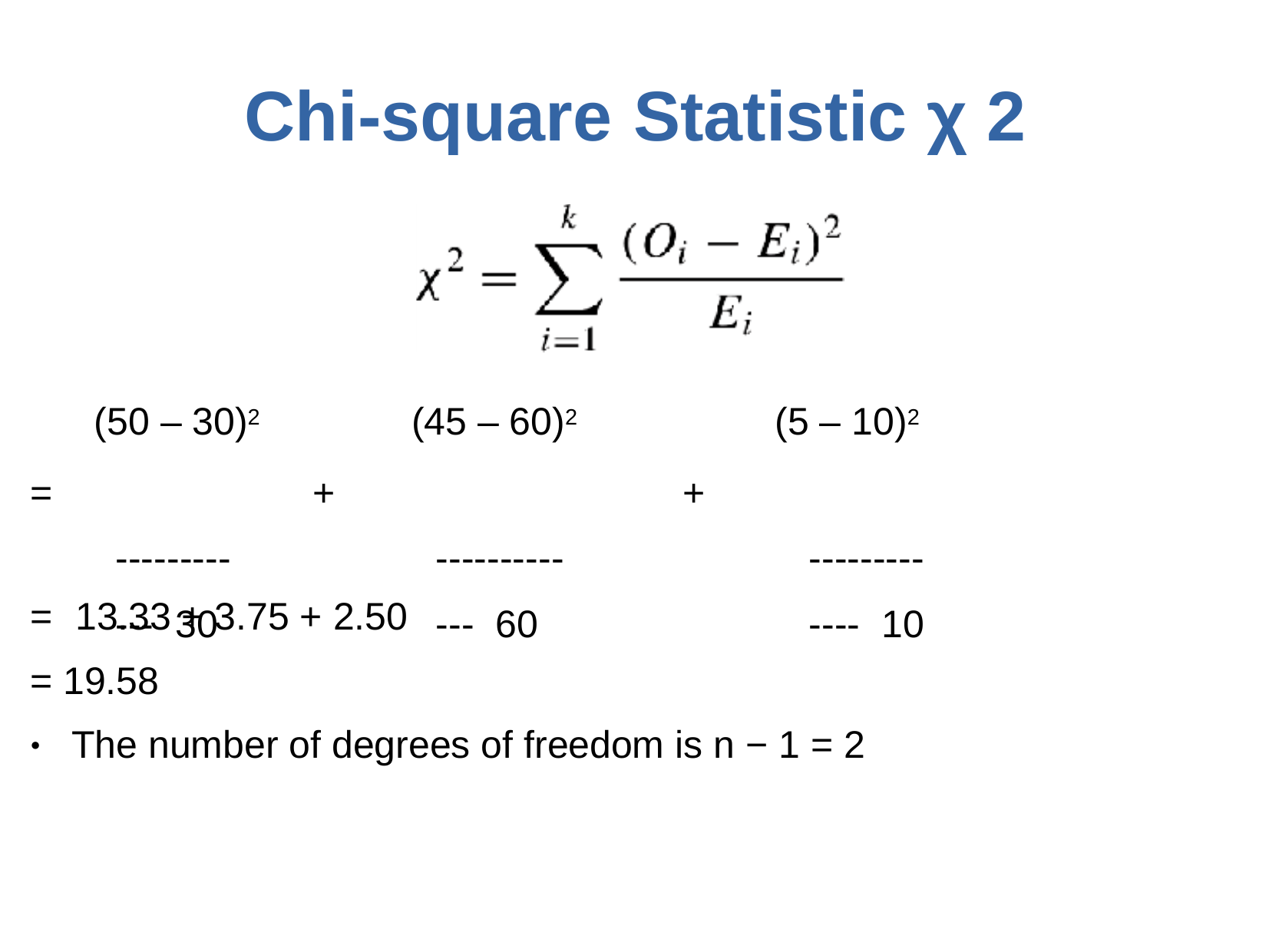

# Chi-square	Statistic	χ	2

(50 – 30)2
=	------------  30
(45 – 60)2
+	-------------  60
(5 – 10)2
+	-------------  10
=	13.33 + 3.75 + 2.50
= 19.58
The number of degrees of freedom is n − 1 = 2
●